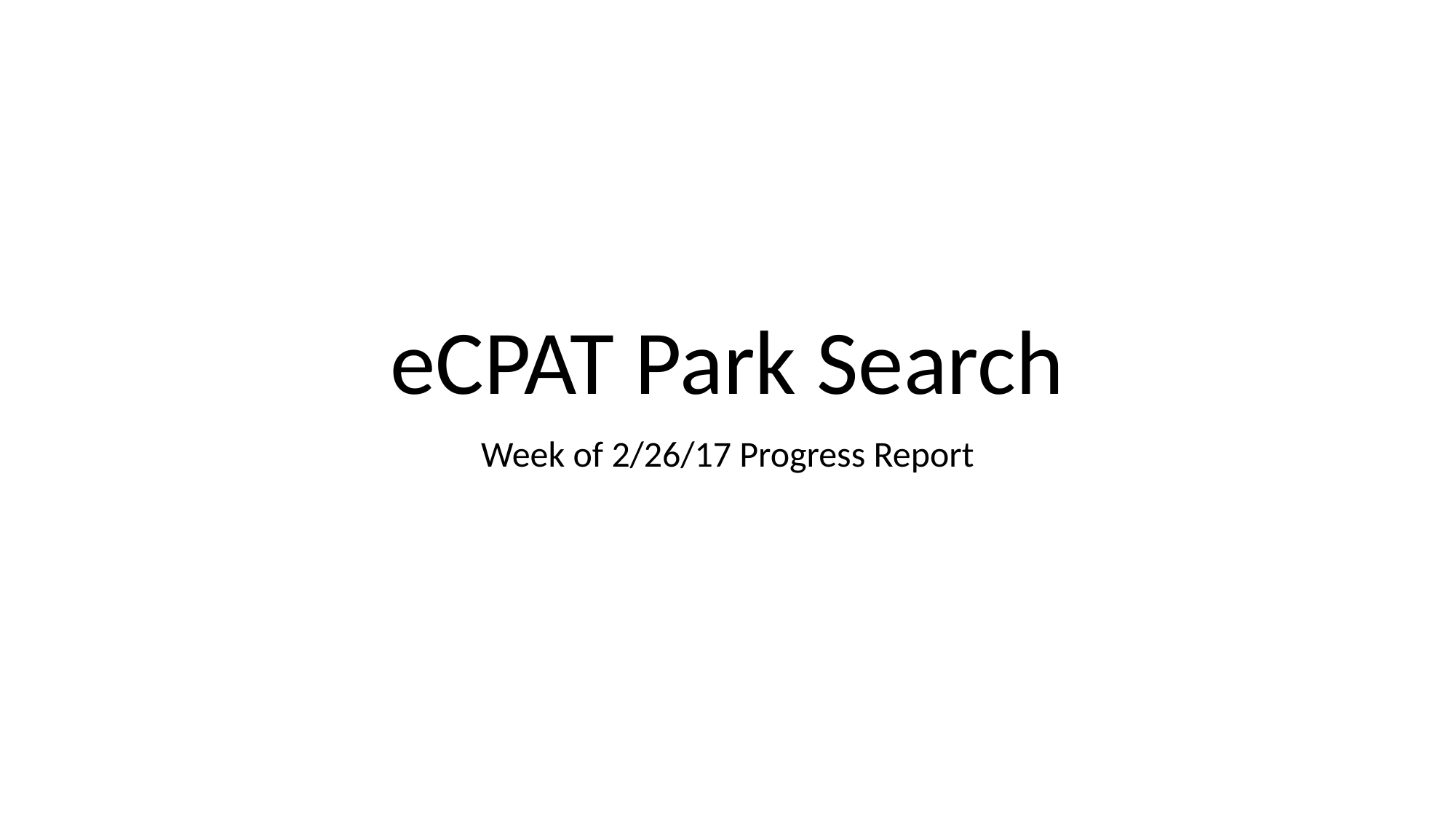

# eCPAT Park Search
Week of 2/26/17 Progress Report